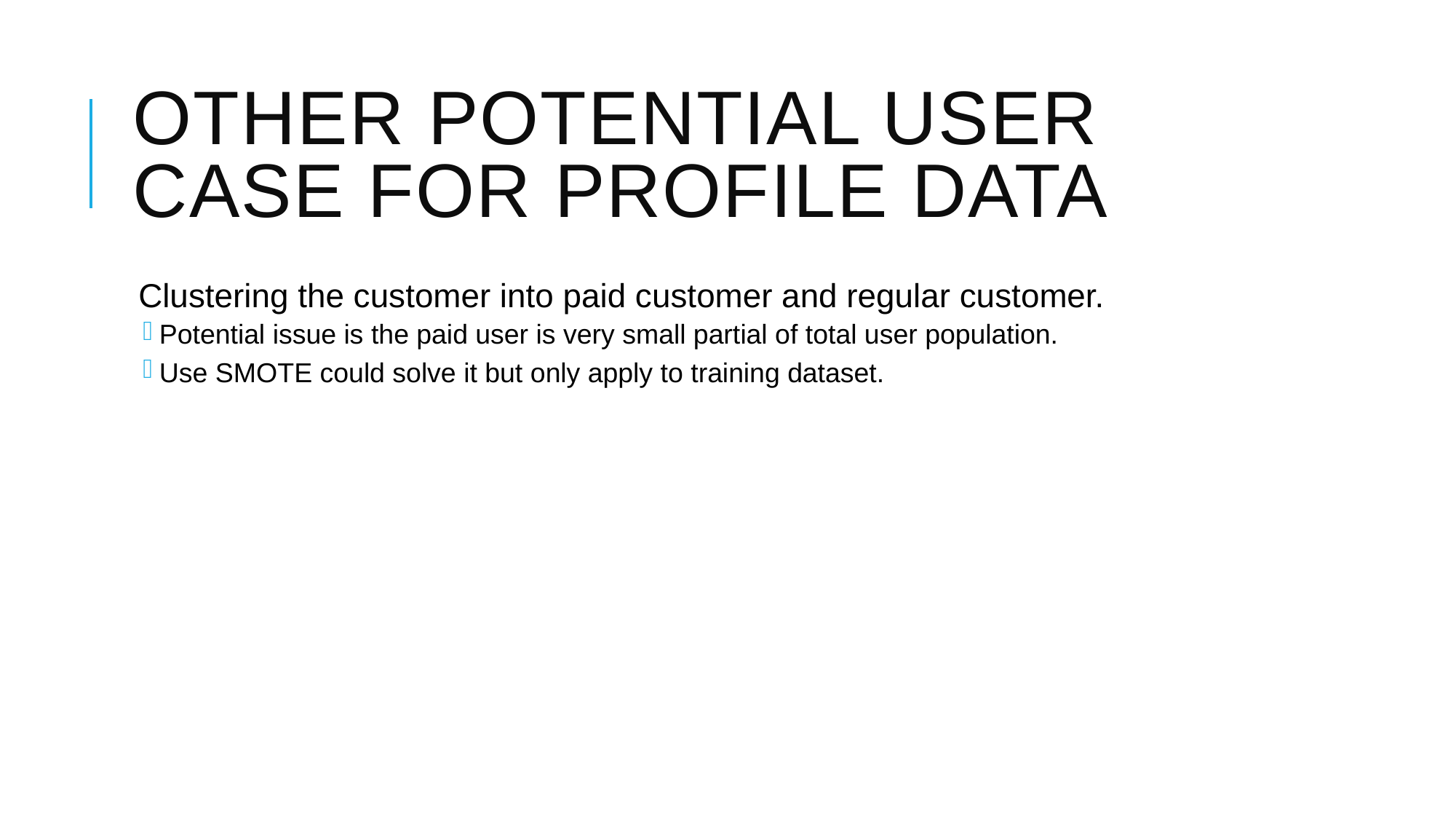

# Other potential user case for profile data
Clustering the customer into paid customer and regular customer.
Potential issue is the paid user is very small partial of total user population.
Use SMOTE could solve it but only apply to training dataset.